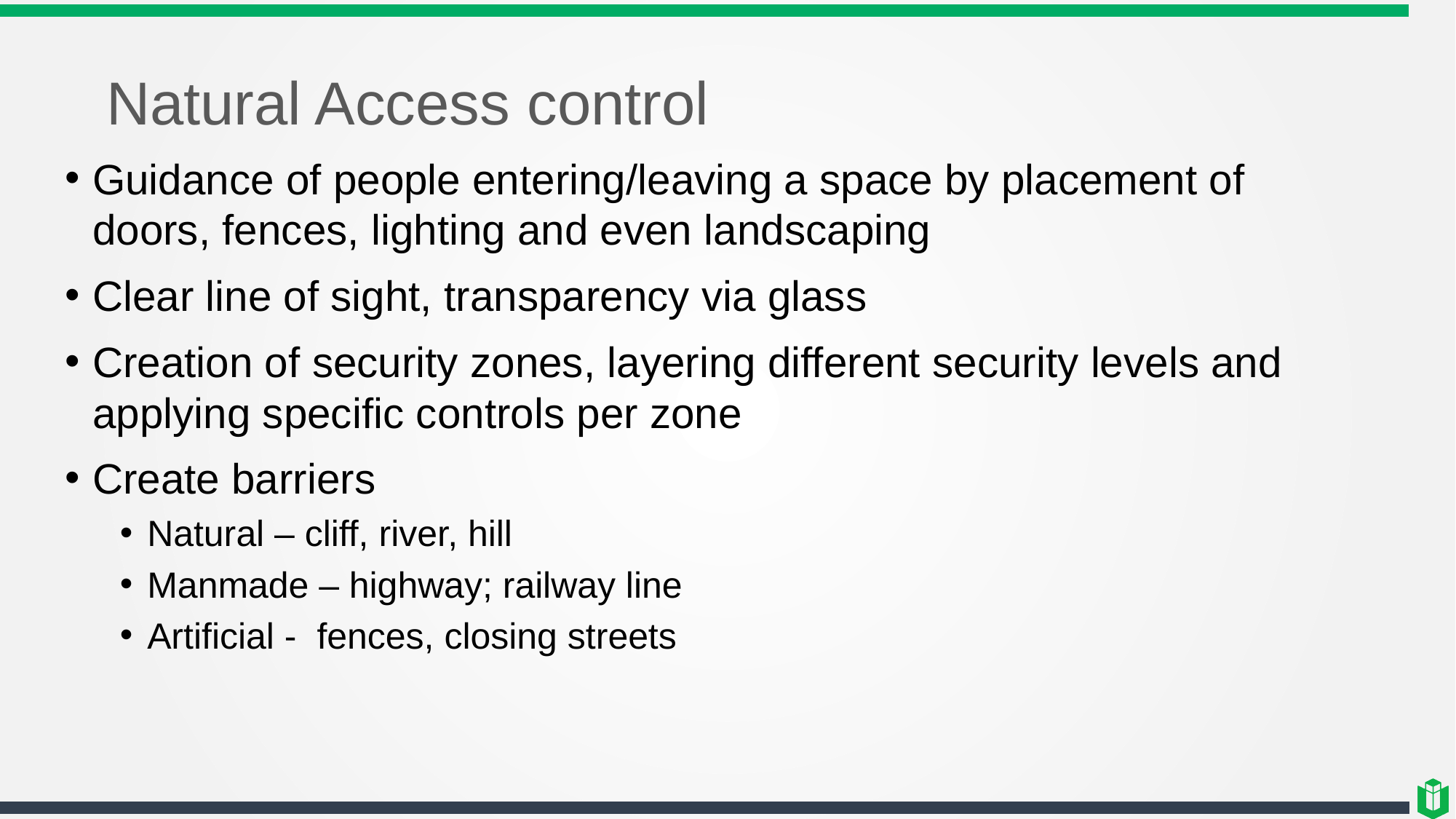

# Natural Access control
Guidance of people entering/leaving a space by placement of doors, fences, lighting and even landscaping
Clear line of sight, transparency via glass
Creation of security zones, layering different security levels and applying specific controls per zone
Create barriers
Natural – cliff, river, hill
Manmade – highway; railway line
Artificial -  fences, closing streets